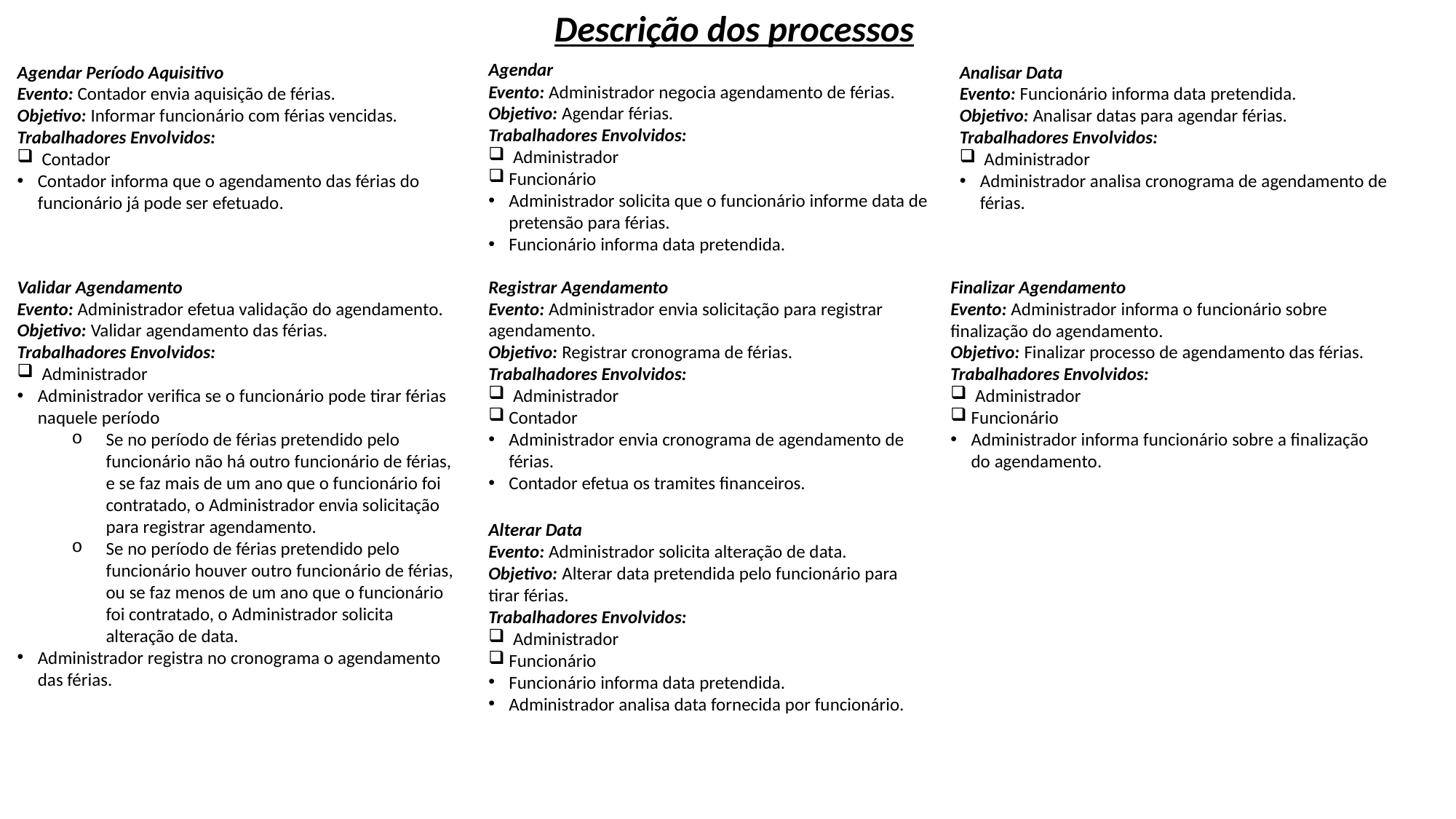

Descrição dos processos
Agendar
Evento: Administrador negocia agendamento de férias.
Objetivo: Agendar férias.
Trabalhadores Envolvidos:
 Administrador
Funcionário
Administrador solicita que o funcionário informe data de pretensão para férias.
Funcionário informa data pretendida.
Agendar Período Aquisitivo
Evento: Contador envia aquisição de férias.
Objetivo: Informar funcionário com férias vencidas.
Trabalhadores Envolvidos:
 Contador
Contador informa que o agendamento das férias do funcionário já pode ser efetuado.
Analisar Data
Evento: Funcionário informa data pretendida.
Objetivo: Analisar datas para agendar férias.
Trabalhadores Envolvidos:
 Administrador
Administrador analisa cronograma de agendamento de férias.
Validar Agendamento
Evento: Administrador efetua validação do agendamento.
Objetivo: Validar agendamento das férias.
Trabalhadores Envolvidos:
 Administrador
Administrador verifica se o funcionário pode tirar férias naquele período
Se no período de férias pretendido pelo funcionário não há outro funcionário de férias, e se faz mais de um ano que o funcionário foi contratado, o Administrador envia solicitação para registrar agendamento.
Se no período de férias pretendido pelo funcionário houver outro funcionário de férias, ou se faz menos de um ano que o funcionário foi contratado, o Administrador solicita alteração de data.
Administrador registra no cronograma o agendamento das férias.

Registrar Agendamento
Evento: Administrador envia solicitação para registrar agendamento.
Objetivo: Registrar cronograma de férias.
Trabalhadores Envolvidos:
 Administrador
Contador
Administrador envia cronograma de agendamento de férias.
Contador efetua os tramites financeiros.
Finalizar Agendamento
Evento: Administrador informa o funcionário sobre finalização do agendamento.
Objetivo: Finalizar processo de agendamento das férias.
Trabalhadores Envolvidos:
 Administrador
Funcionário
Administrador informa funcionário sobre a finalização do agendamento.
Alterar Data
Evento: Administrador solicita alteração de data.
Objetivo: Alterar data pretendida pelo funcionário para tirar férias.
Trabalhadores Envolvidos:
 Administrador
Funcionário
Funcionário informa data pretendida.
Administrador analisa data fornecida por funcionário.